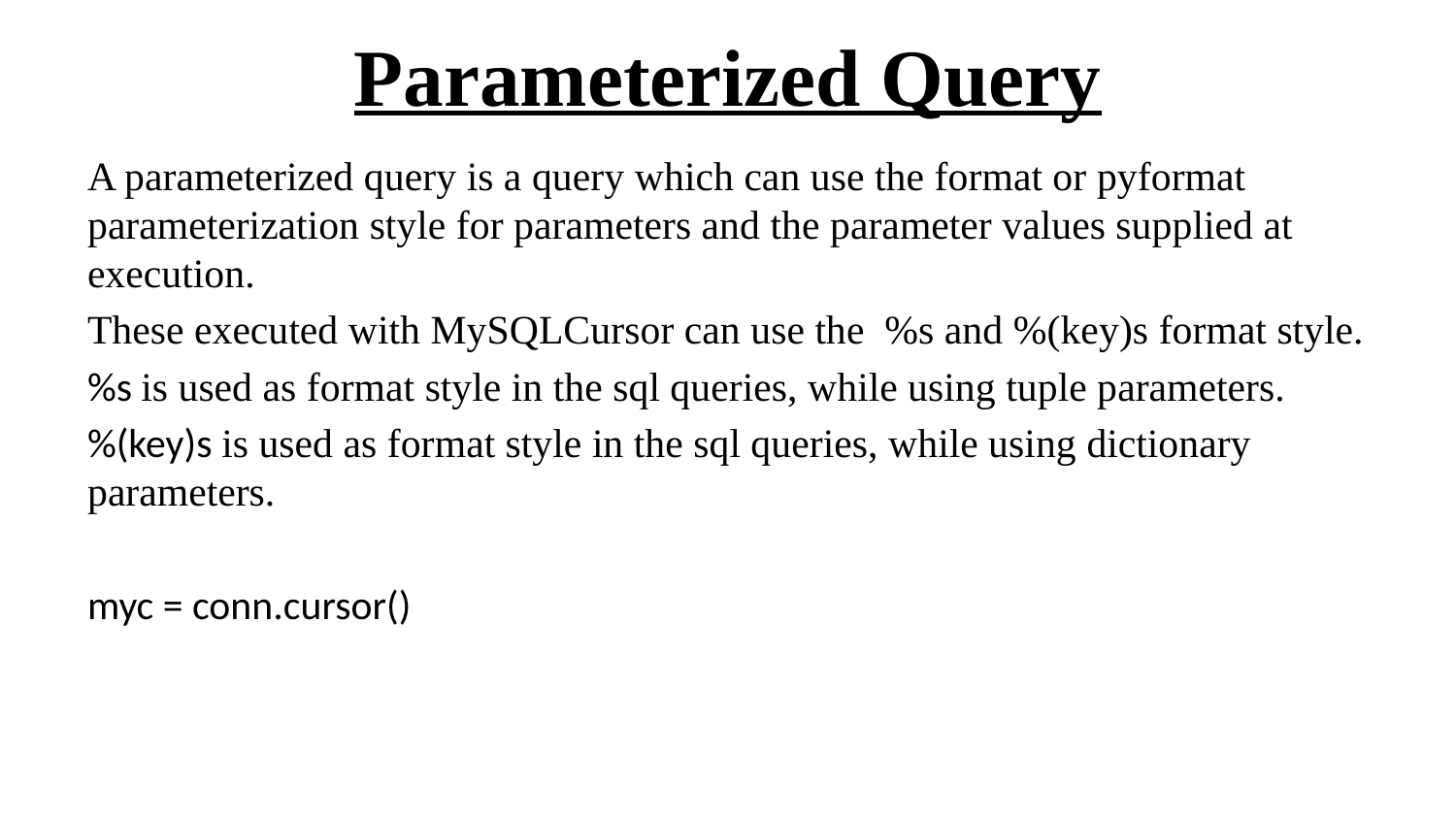

# Parameterized Query
A parameterized query is a query which can use the format or pyformat parameterization style for parameters and the parameter values supplied at execution.
These executed with MySQLCursor can use the  %s and %(key)s format style.
%s is used as format style in the sql queries, while using tuple parameters.
%(key)s is used as format style in the sql queries, while using dictionary parameters.

myc = conn.cursor()